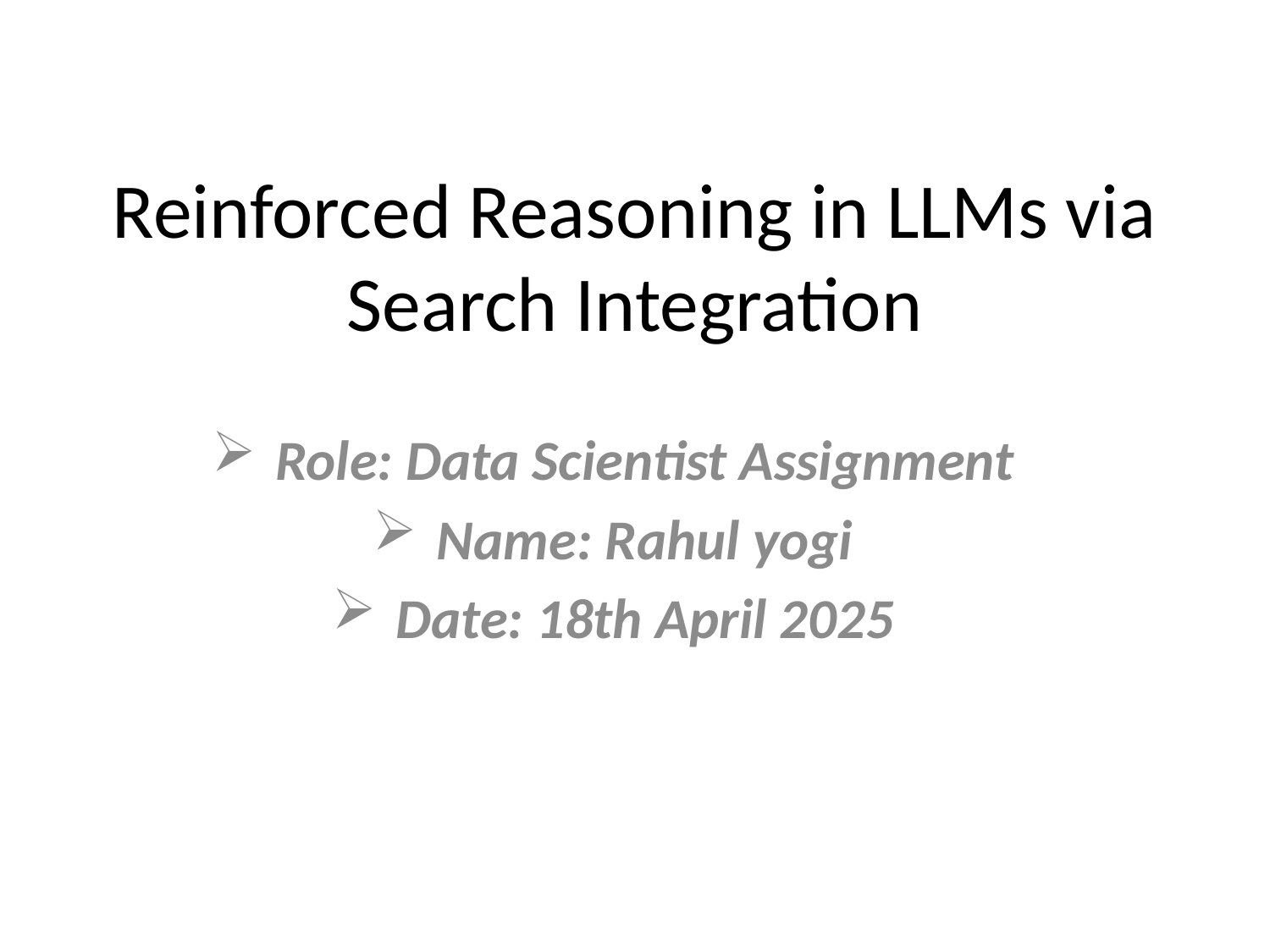

# Reinforced Reasoning in LLMs via Search Integration
Role: Data Scientist Assignment
Name: Rahul yogi
Date: 18th April 2025